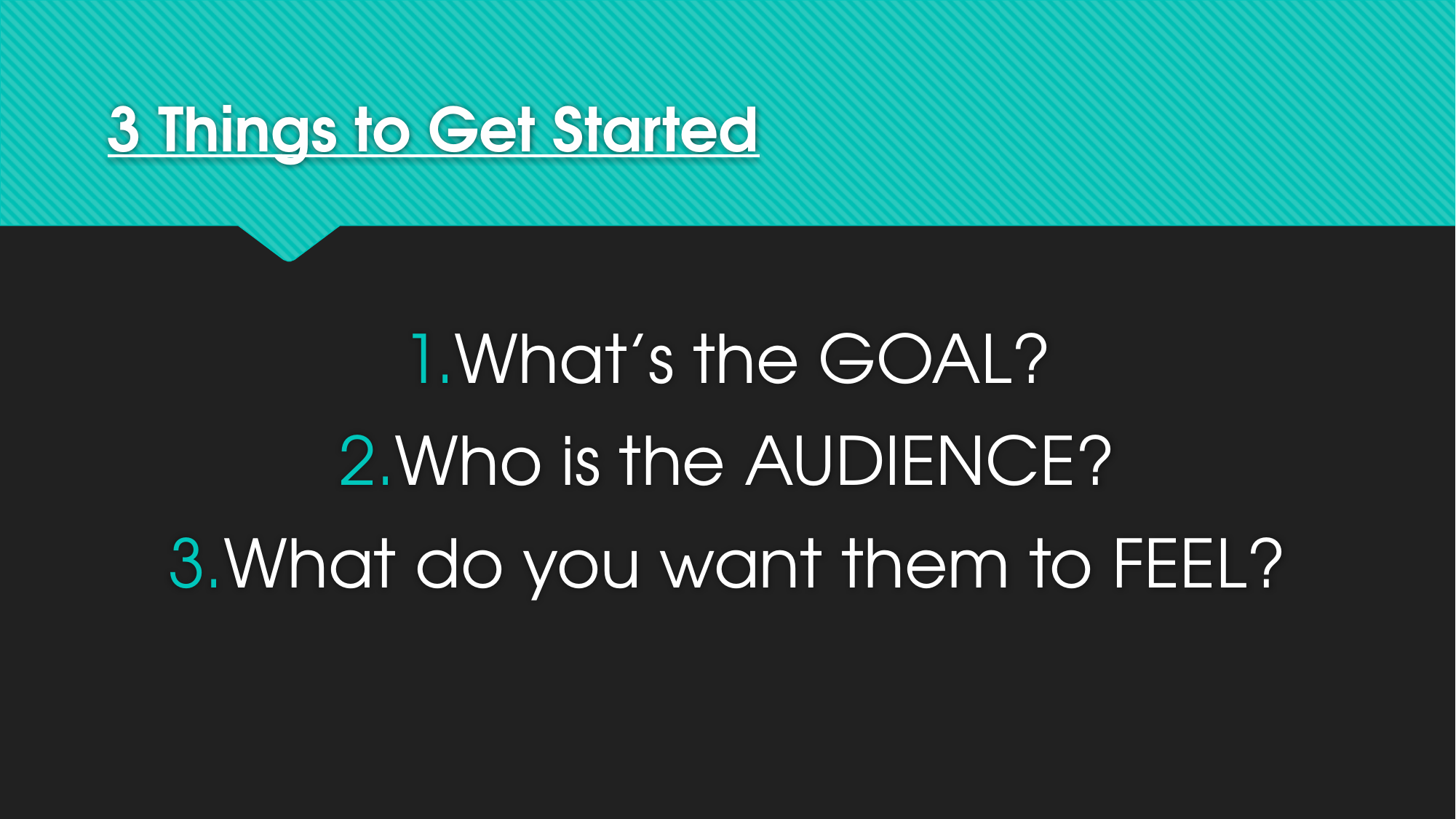

# 3 Things to Get Started
What’s the GOAL?
Who is the AUDIENCE?
What do you want them to FEEL?